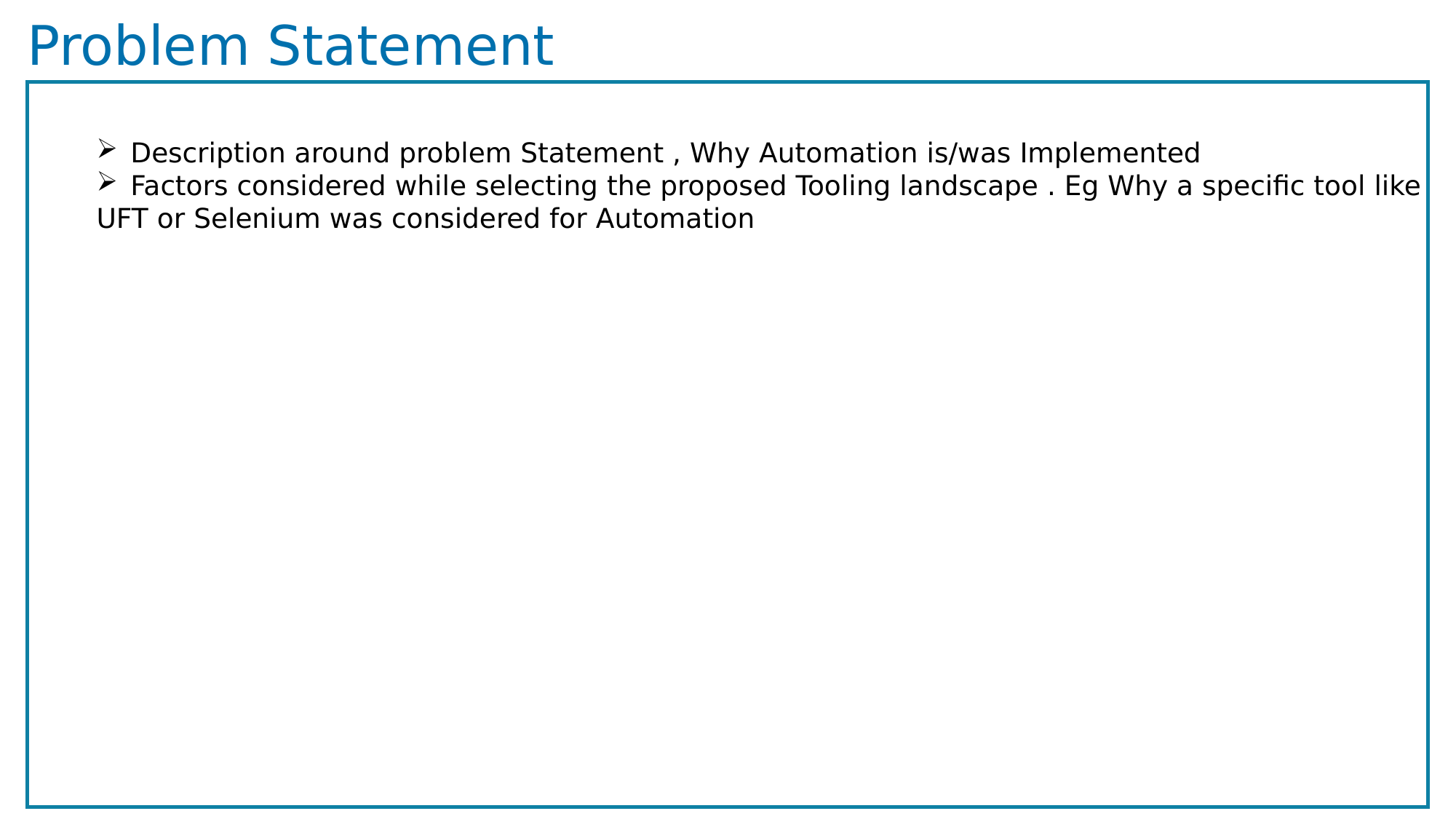

# Problem Statement

Description around problem Statement , Why Automation is/was Implemented
Factors considered while selecting the proposed Tooling landscape . Eg Why a specific tool like
UFT or Selenium was considered for Automation